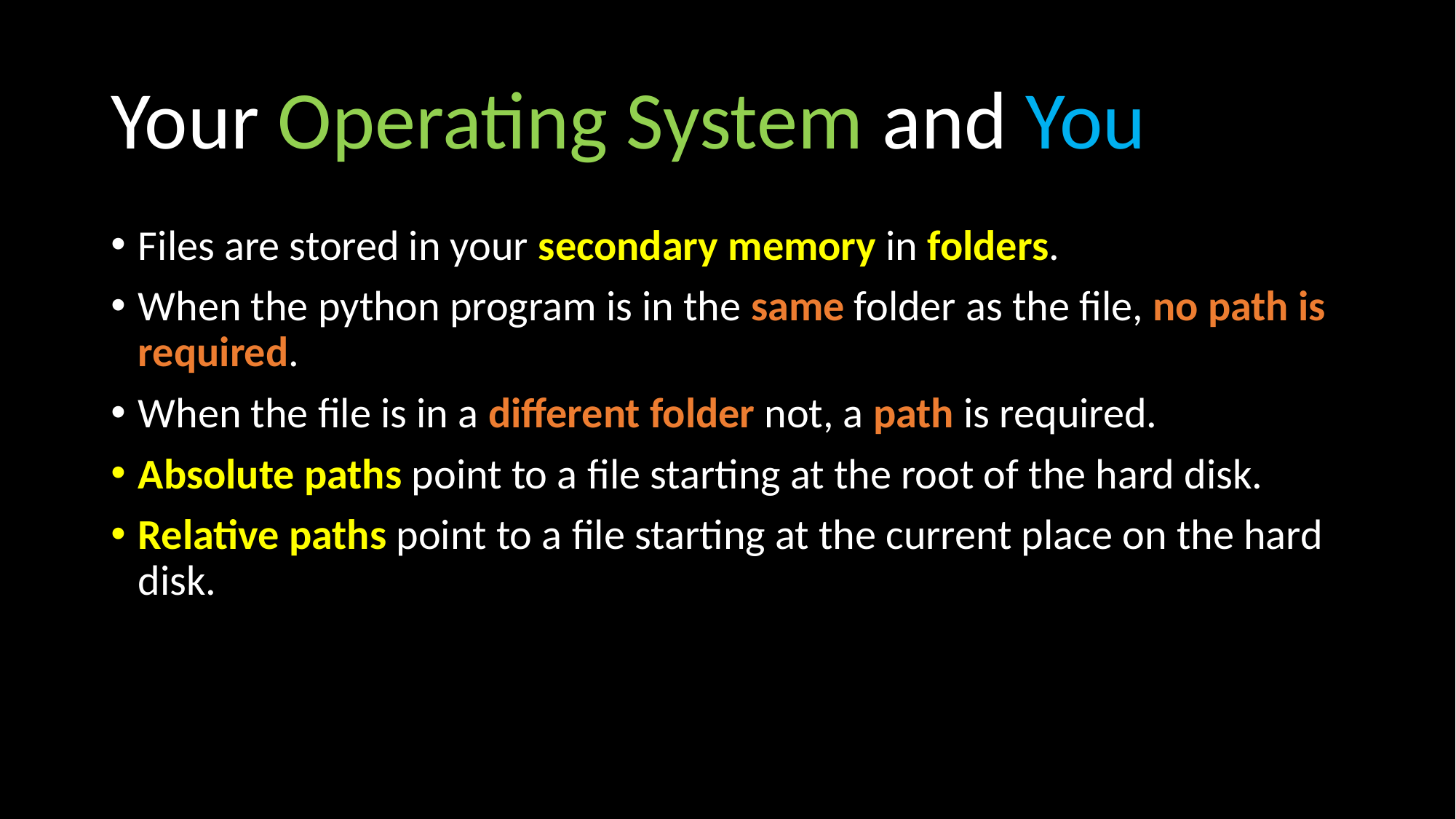

# Your Operating System and You
Files are stored in your secondary memory in folders.
When the python program is in the same folder as the file, no path is required.
When the file is in a different folder not, a path is required.
Absolute paths point to a file starting at the root of the hard disk.
Relative paths point to a file starting at the current place on the hard disk.